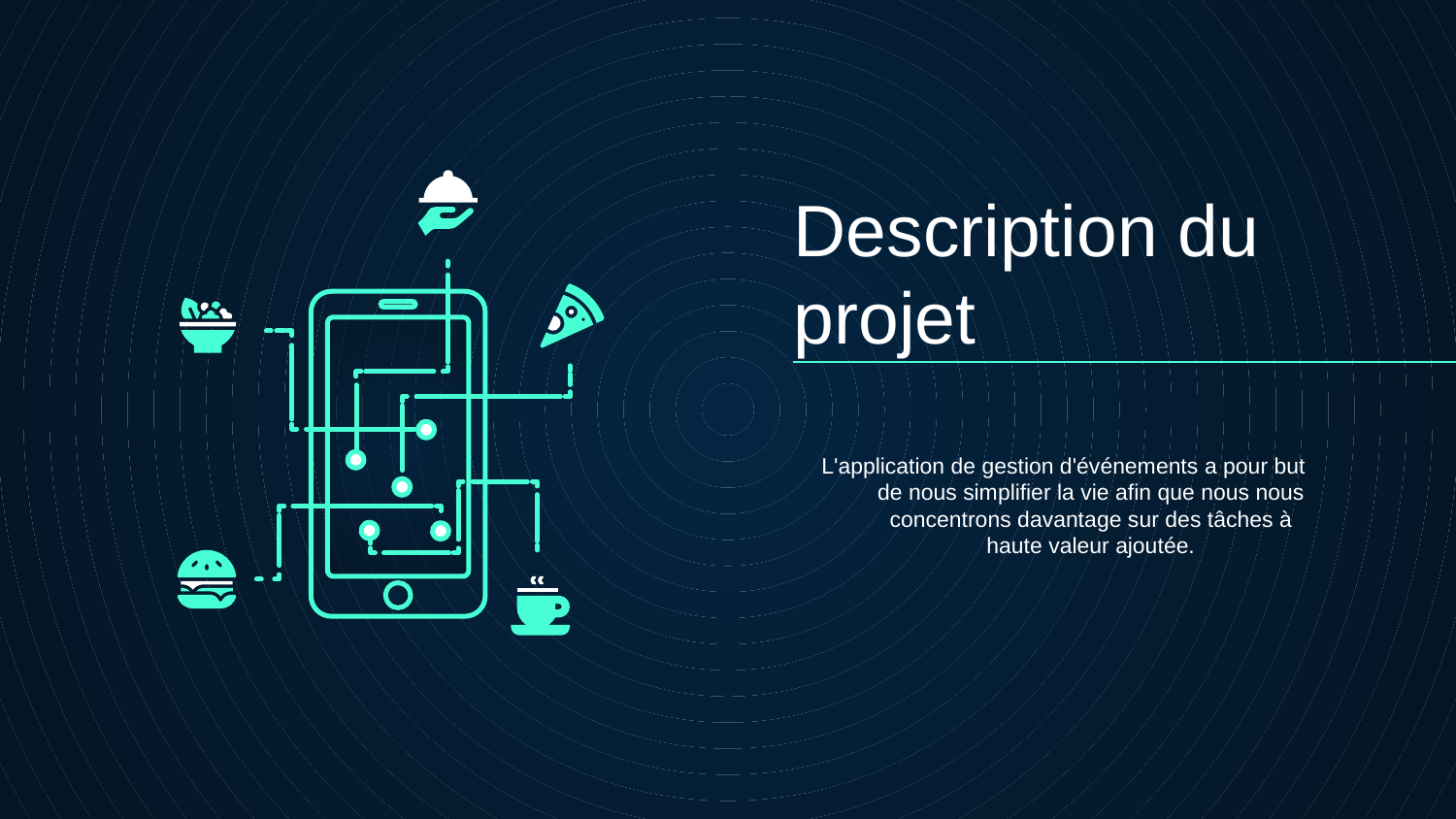

# Description du projet

L'application de gestion d'événements a pour but de nous simplifier la vie afin que nous nous concentrons davantage sur des tâches à haute valeur ajoutée.